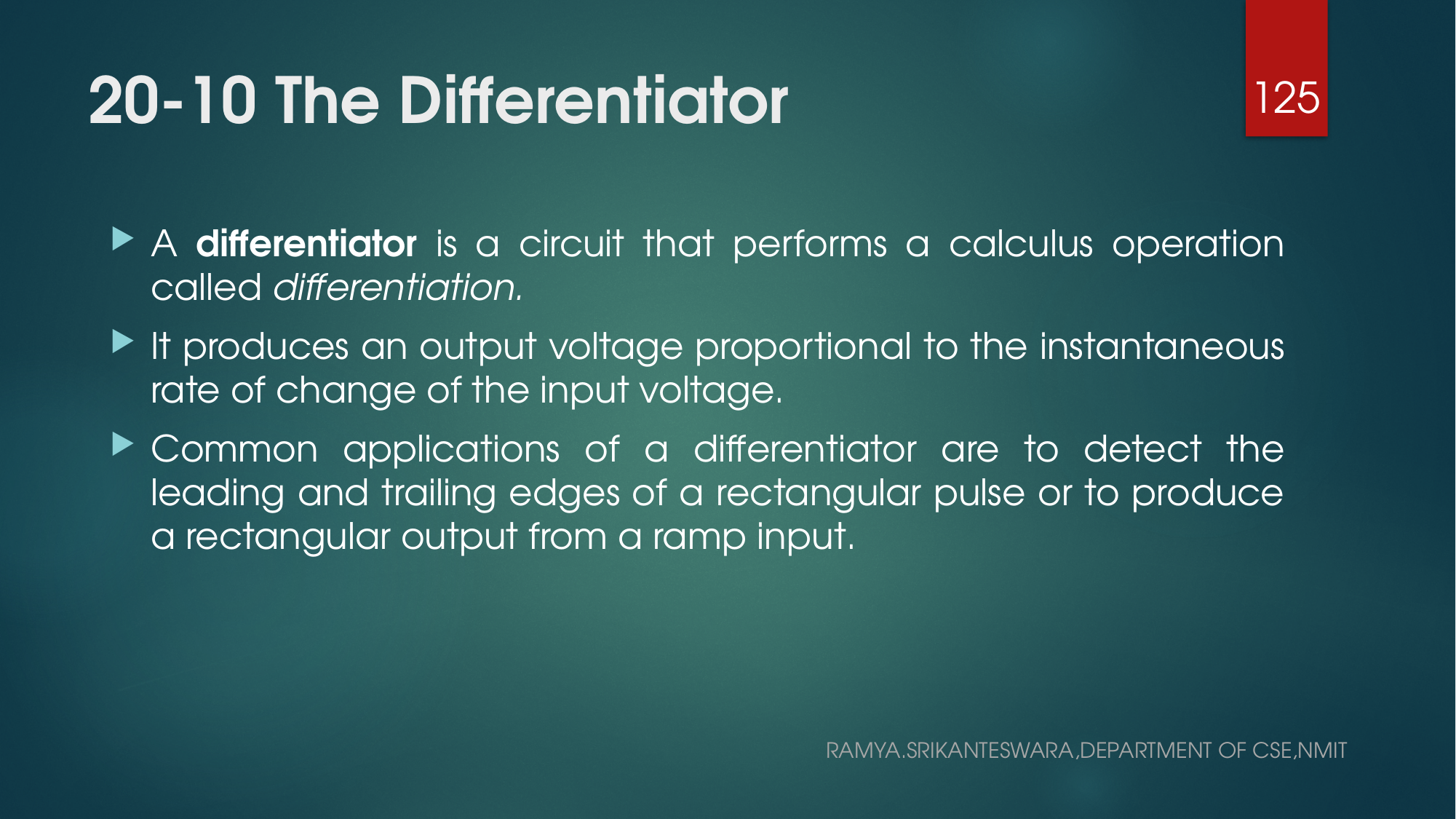

125
# 20-10 The Differentiator
A differentiator is a circuit that performs a calculus operation called differentiation.
It produces an output voltage proportional to the instantaneous rate of change of the input voltage.
Common applications of a differentiator are to detect the leading and trailing edges of a rectangular pulse or to produce a rectangular output from a ramp input.
RAMYA.SRIKANTESWARA,DEPARTMENT OF CSE,NMIT